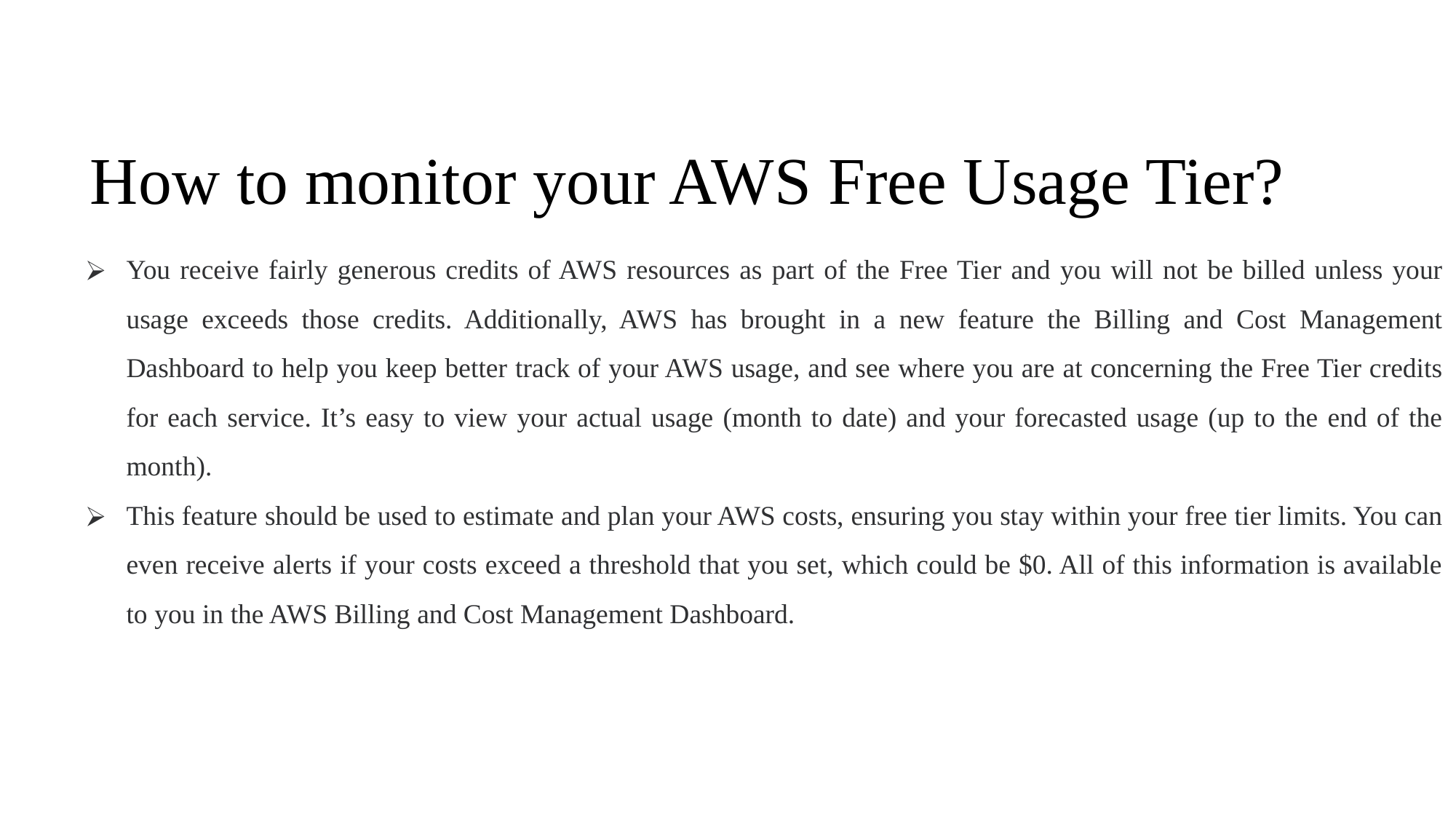

# How to monitor your AWS Free Usage Tier?
You receive fairly generous credits of AWS resources as part of the Free Tier and you will not be billed unless your usage exceeds those credits. Additionally, AWS has brought in a new feature the Billing and Cost Management Dashboard to help you keep better track of your AWS usage, and see where you are at concerning the Free Tier credits for each service. It’s easy to view your actual usage (month to date) and your forecasted usage (up to the end of the month).
This feature should be used to estimate and plan your AWS costs, ensuring you stay within your free tier limits. You can even receive alerts if your costs exceed a threshold that you set, which could be $0. All of this information is available to you in the AWS Billing and Cost Management Dashboard.